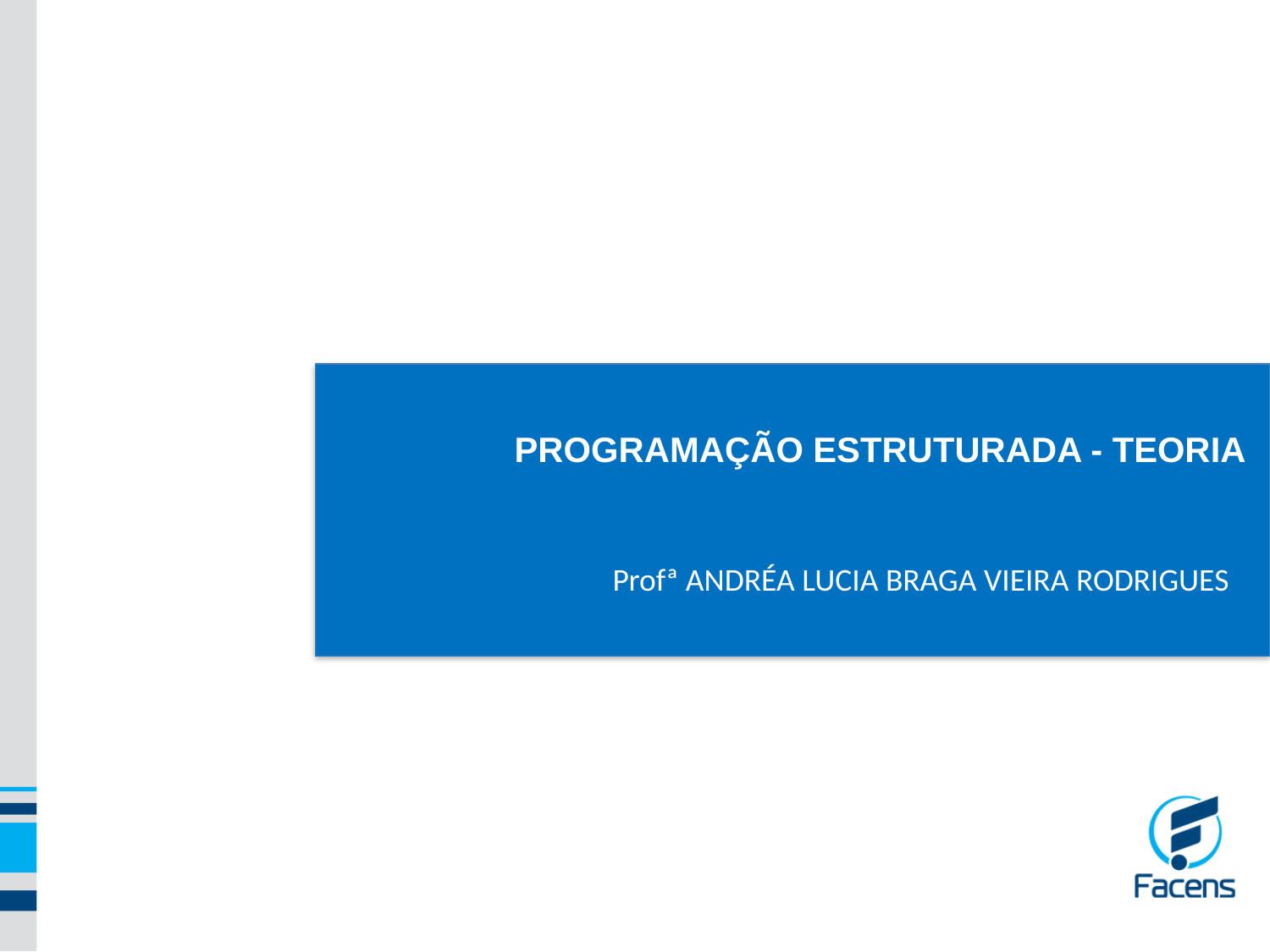

PROGRAMAÇÃO ESTRUTURADA - TEORIA
Profª ANDRÉA LUCIA BRAGA VIEIRA RODRIGUES